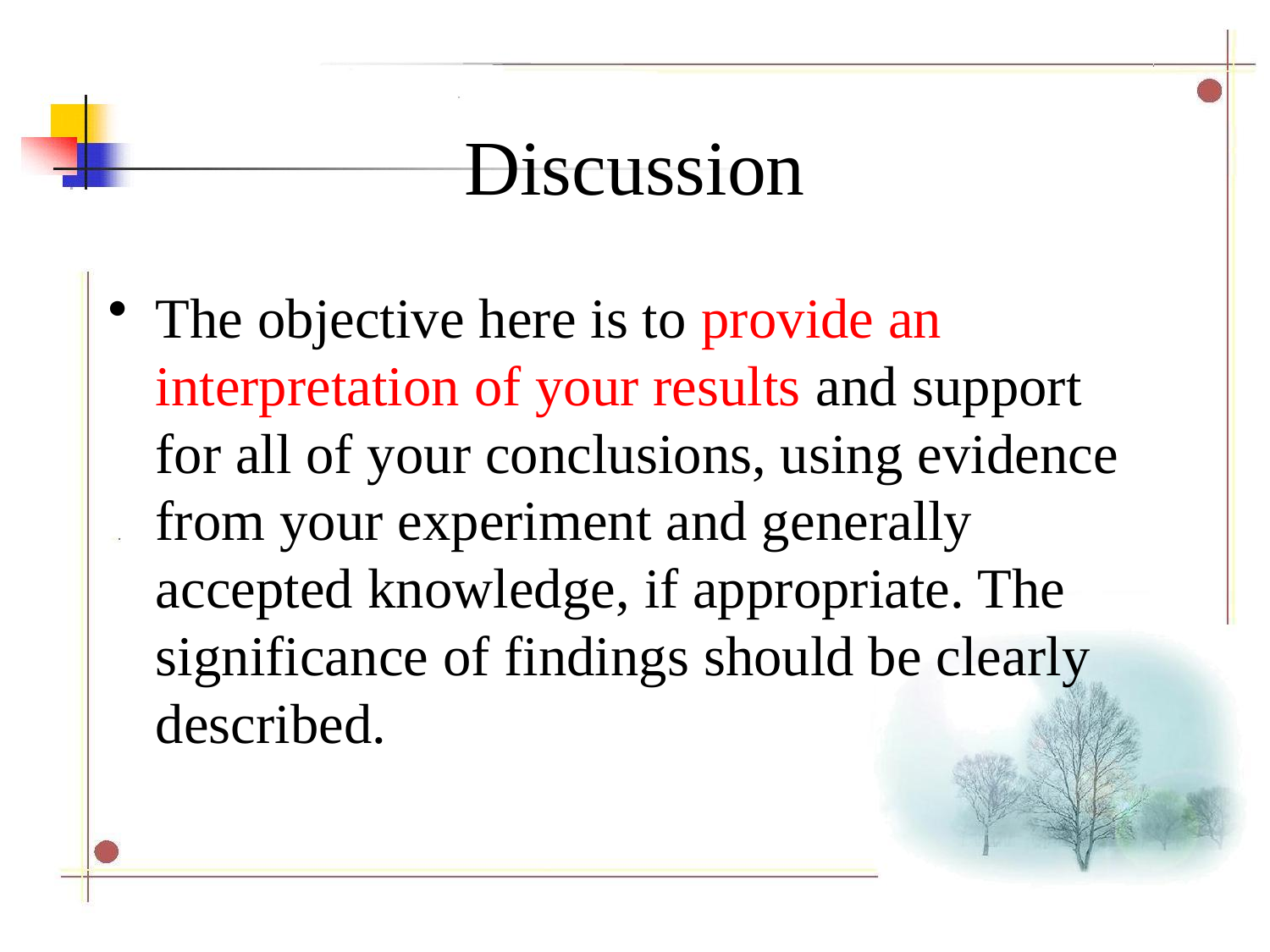

# Discussion
The objective here is to provide an interpretation of your results and support for all of your conclusions, using evidence from your experiment and generally accepted knowledge, if appropriate. The significance of findings should be clearly described.